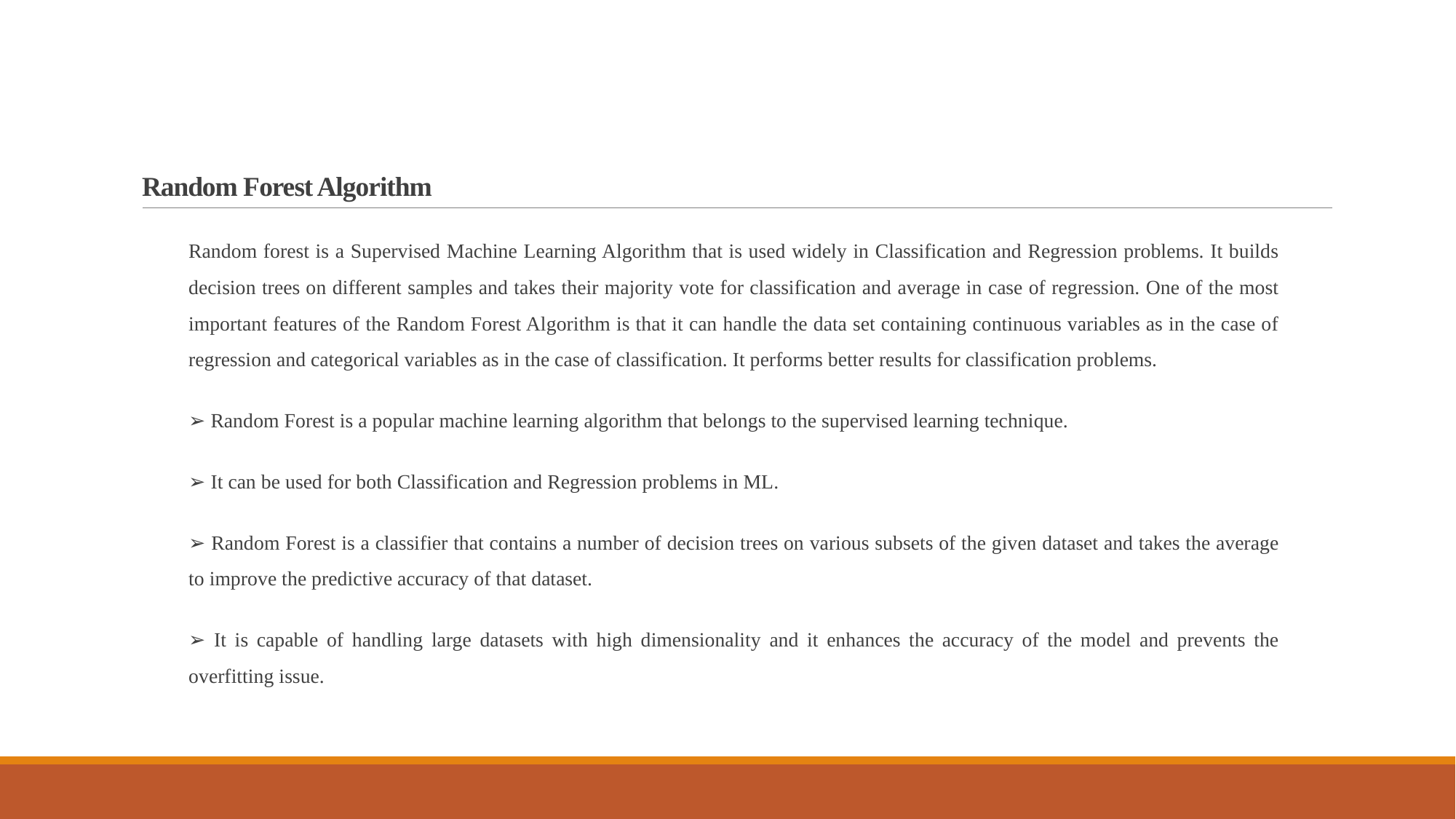

# Random Forest Algorithm
Random forest is a Supervised Machine Learning Algorithm that is used widely in Classification and Regression problems. It builds decision trees on different samples and takes their majority vote for classification and average in case of regression. One of the most important features of the Random Forest Algorithm is that it can handle the data set containing continuous variables as in the case of regression and categorical variables as in the case of classification. It performs better results for classification problems.
➢ Random Forest is a popular machine learning algorithm that belongs to the supervised learning technique.
➢ It can be used for both Classification and Regression problems in ML.
➢ Random Forest is a classifier that contains a number of decision trees on various subsets of the given dataset and takes the average to improve the predictive accuracy of that dataset.
➢ It is capable of handling large datasets with high dimensionality and it enhances the accuracy of the model and prevents the overfitting issue.